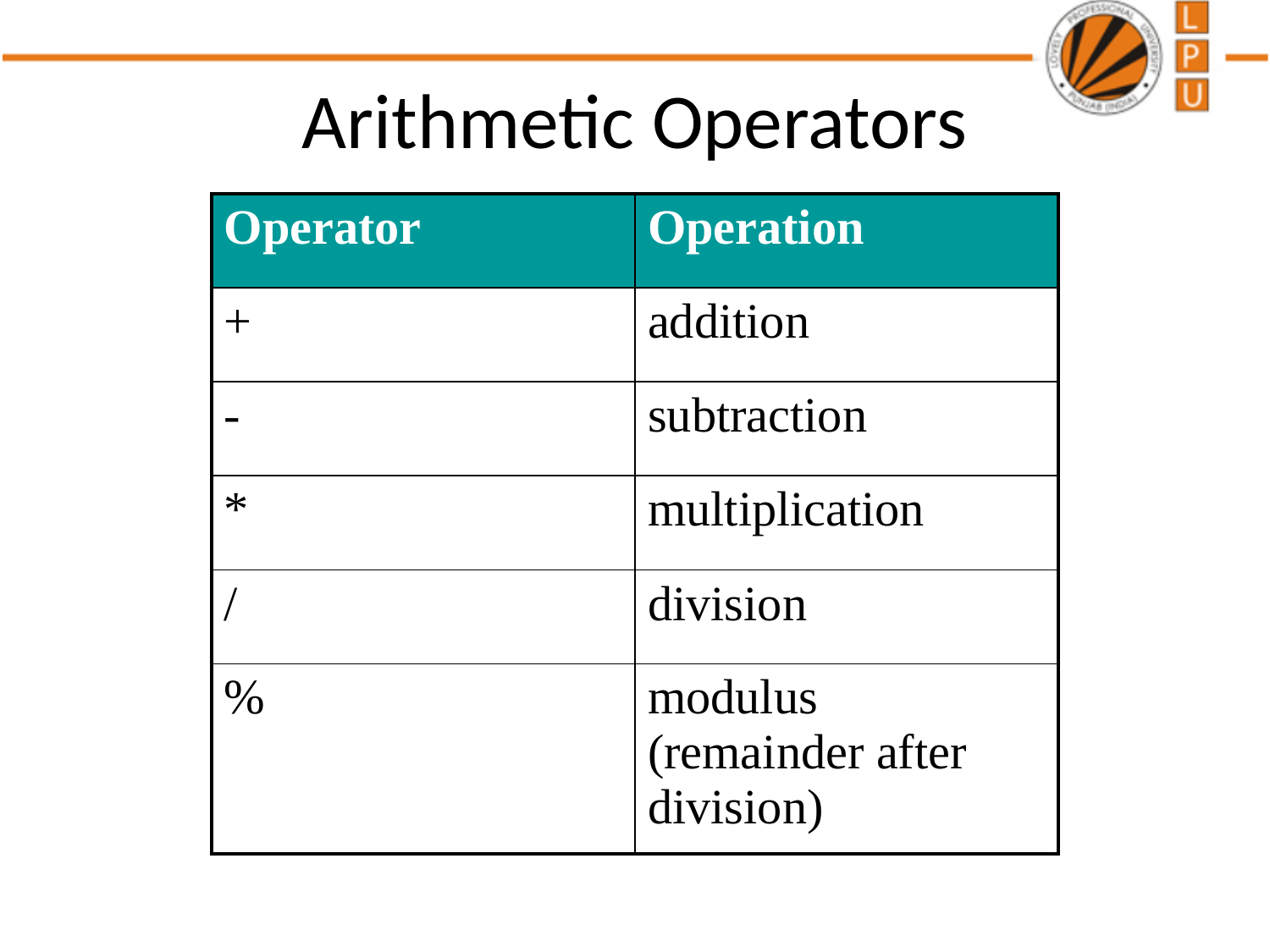

# Arithmetic Operators
| Operator | Operation |
| --- | --- |
| + | addition |
| - | subtraction |
| \* | multiplication |
| / | division |
| % | modulus (remainder after division) |